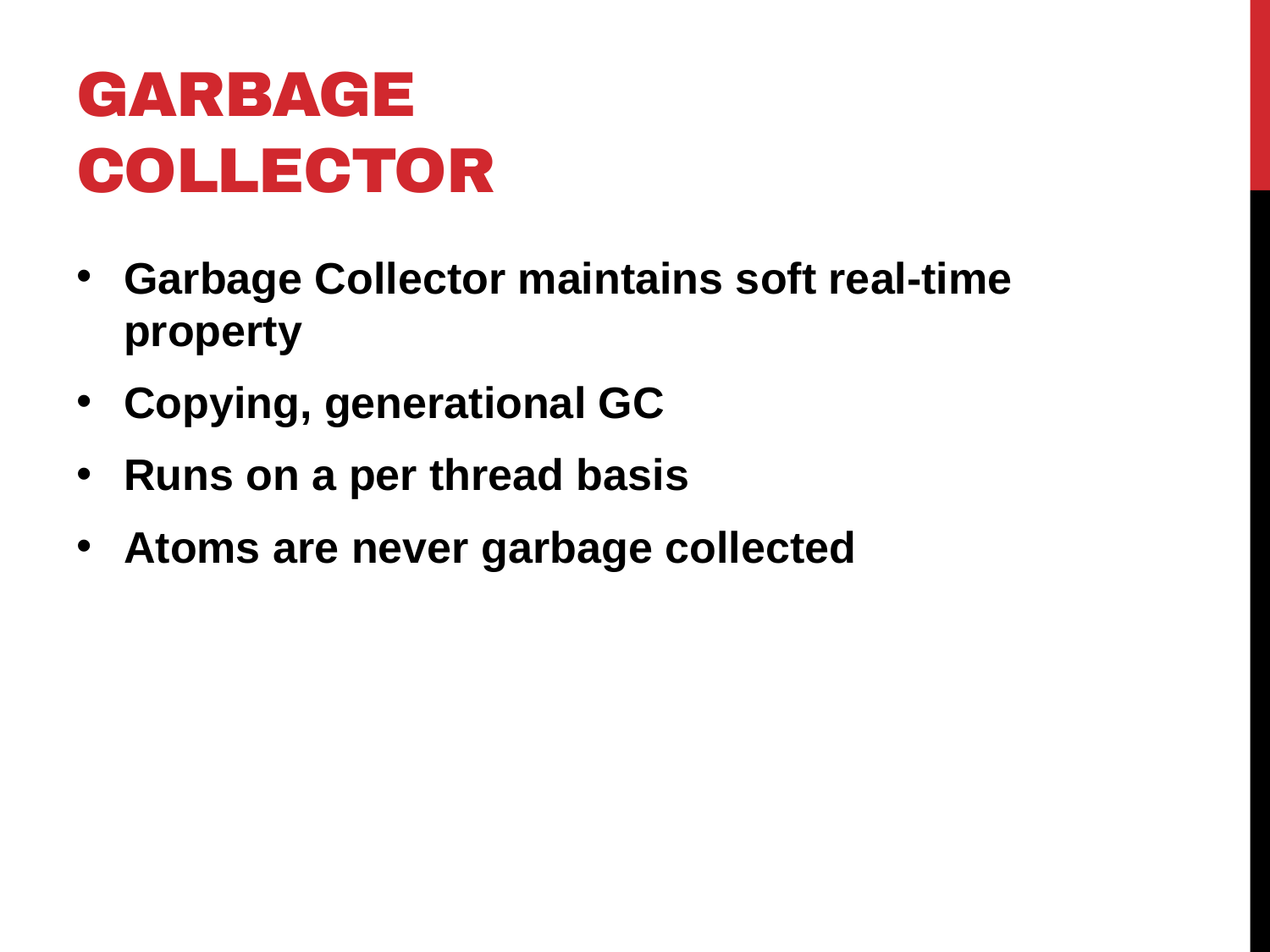

# Garbage Collector
Garbage Collector maintains soft real-time property
Copying, generational GC
Runs on a per thread basis
Atoms are never garbage collected